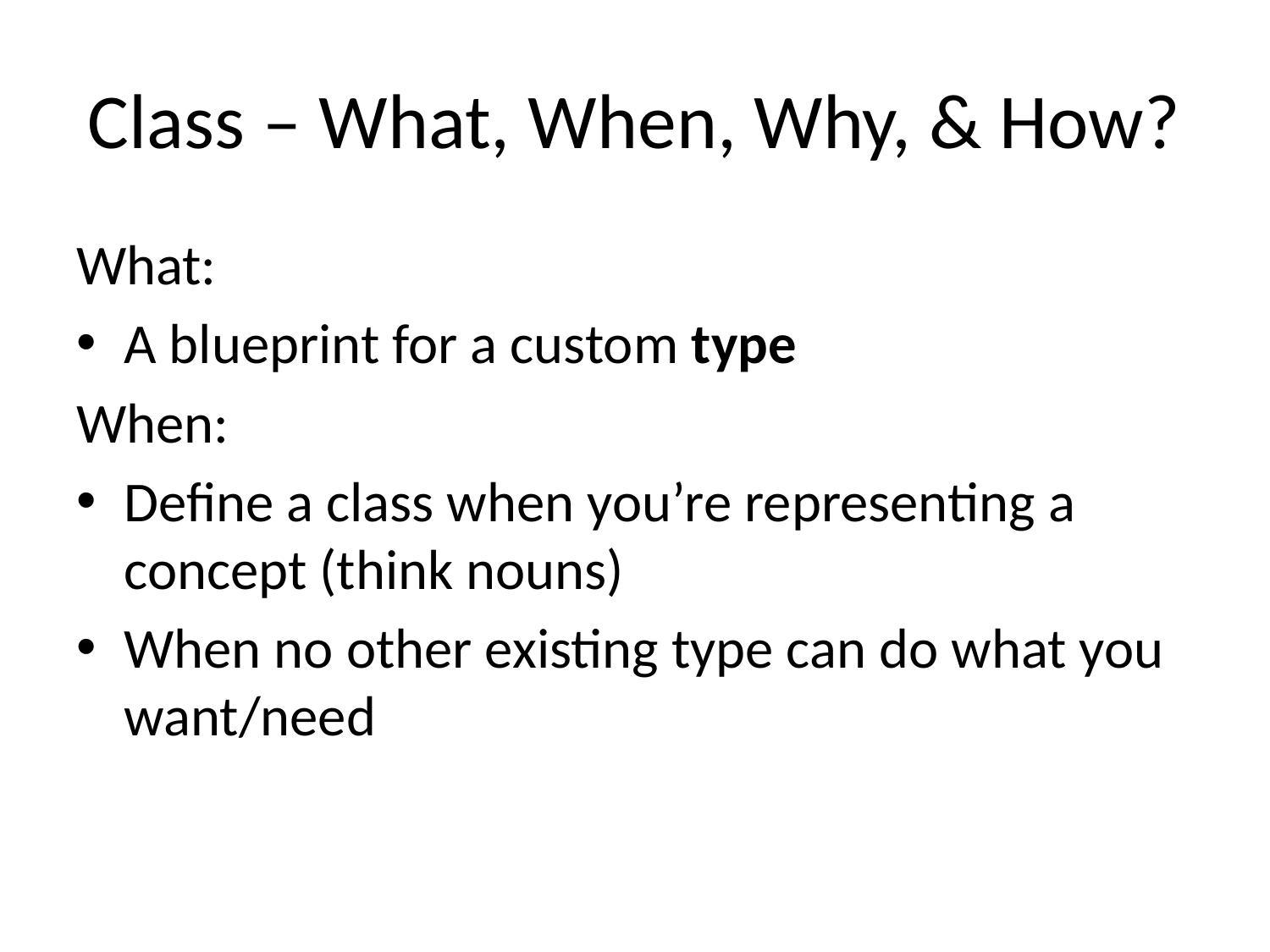

# Class – What, When, Why, & How?
What:
A blueprint for a custom type
When:
Define a class when you’re representing a concept (think nouns)
When no other existing type can do what you want/need